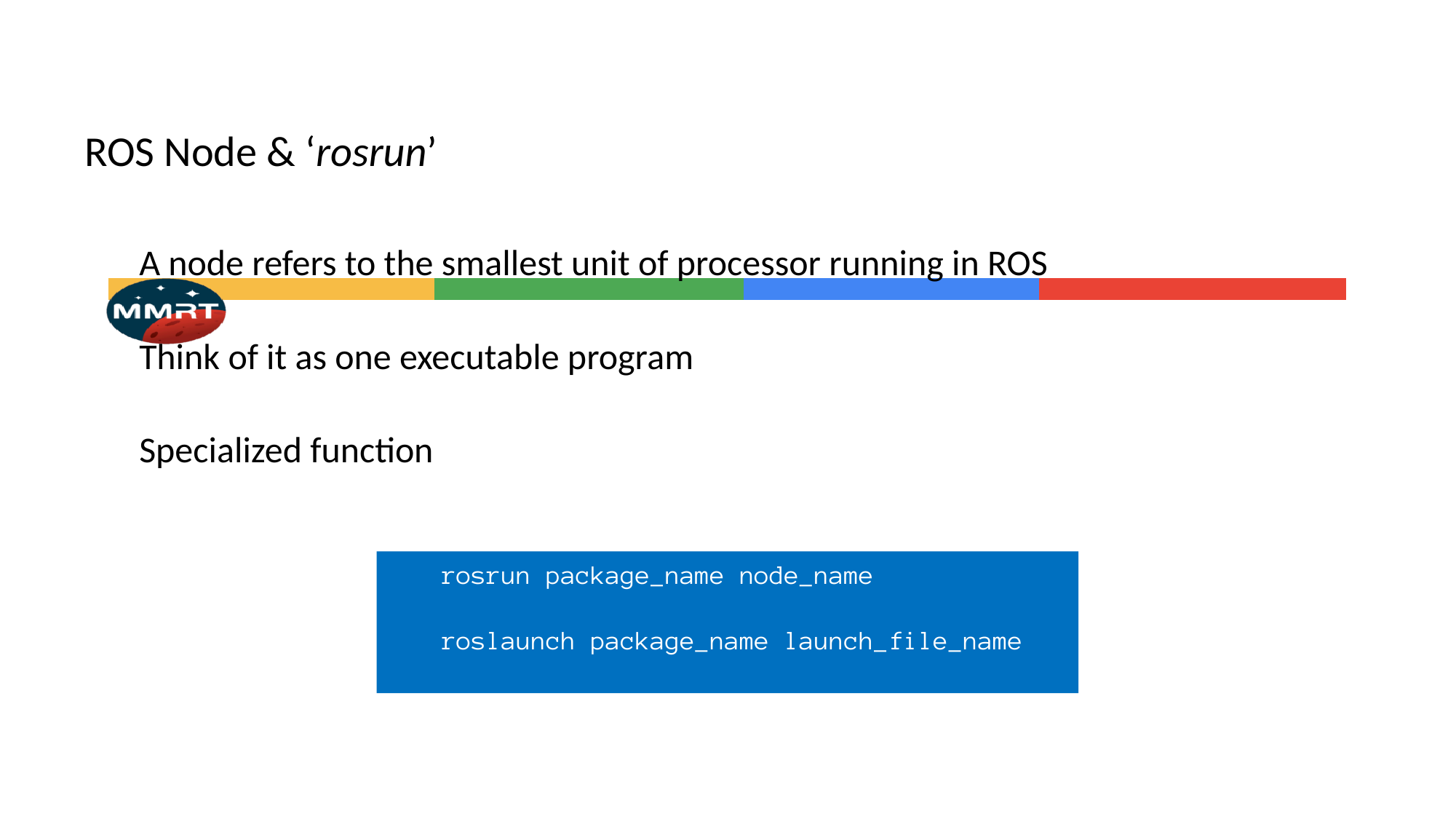

ROS Node & ‘rosrun’

A node refers to the smallest unit of processor running in ROS

Think of it as one executable program

Specialized function

rosrun package_name node_name

roslaunch package_name launch_file_name